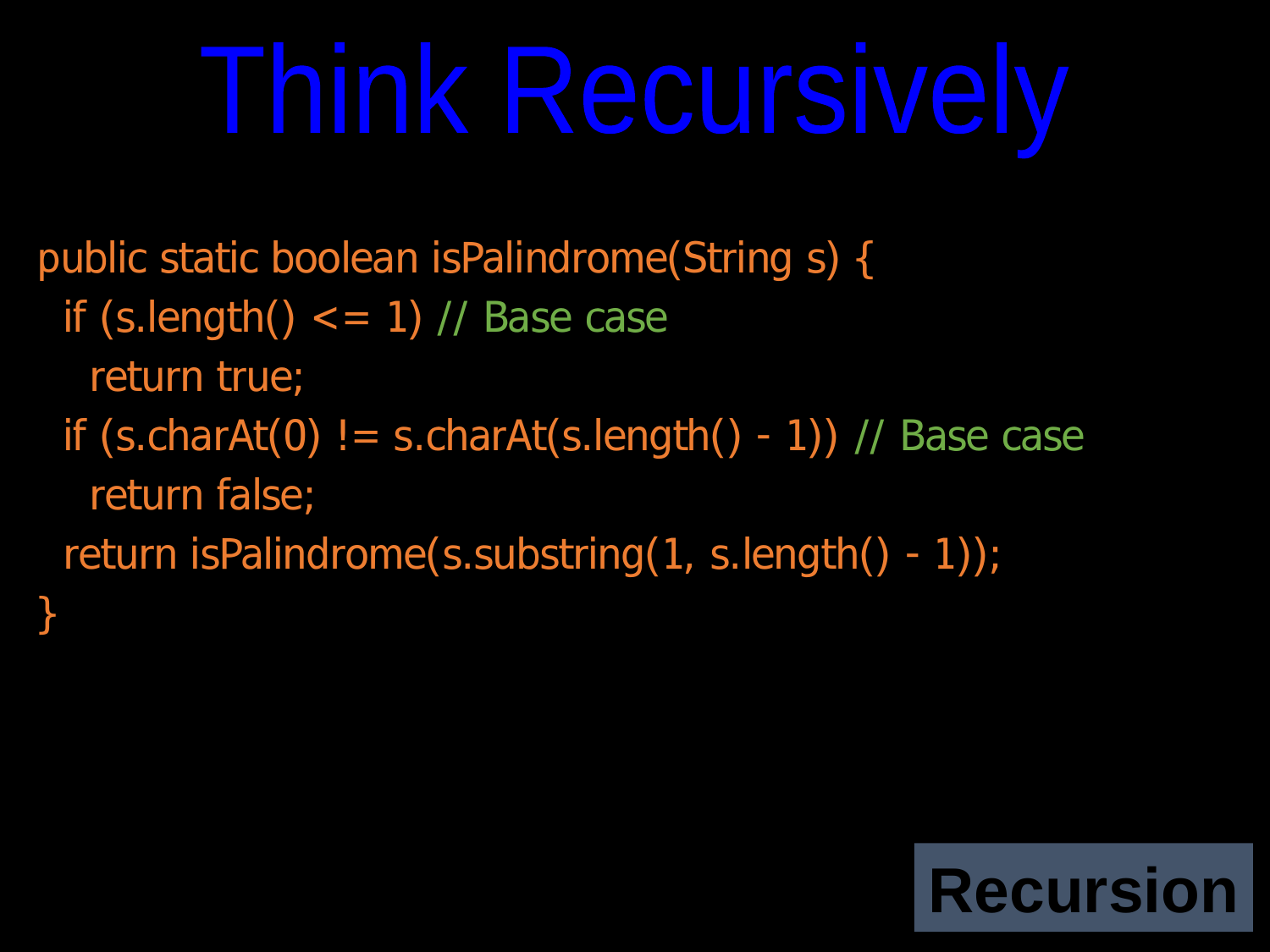

Think Recursively
public static boolean isPalindrome(String s) {
  if (s.length() <= 1) // Base case
    return true;
  if (s.charAt(0) != s.charAt(s.length() - 1)) // Base case
    return false;
  return isPalindrome(s.substring(1, s.length() - 1));
}